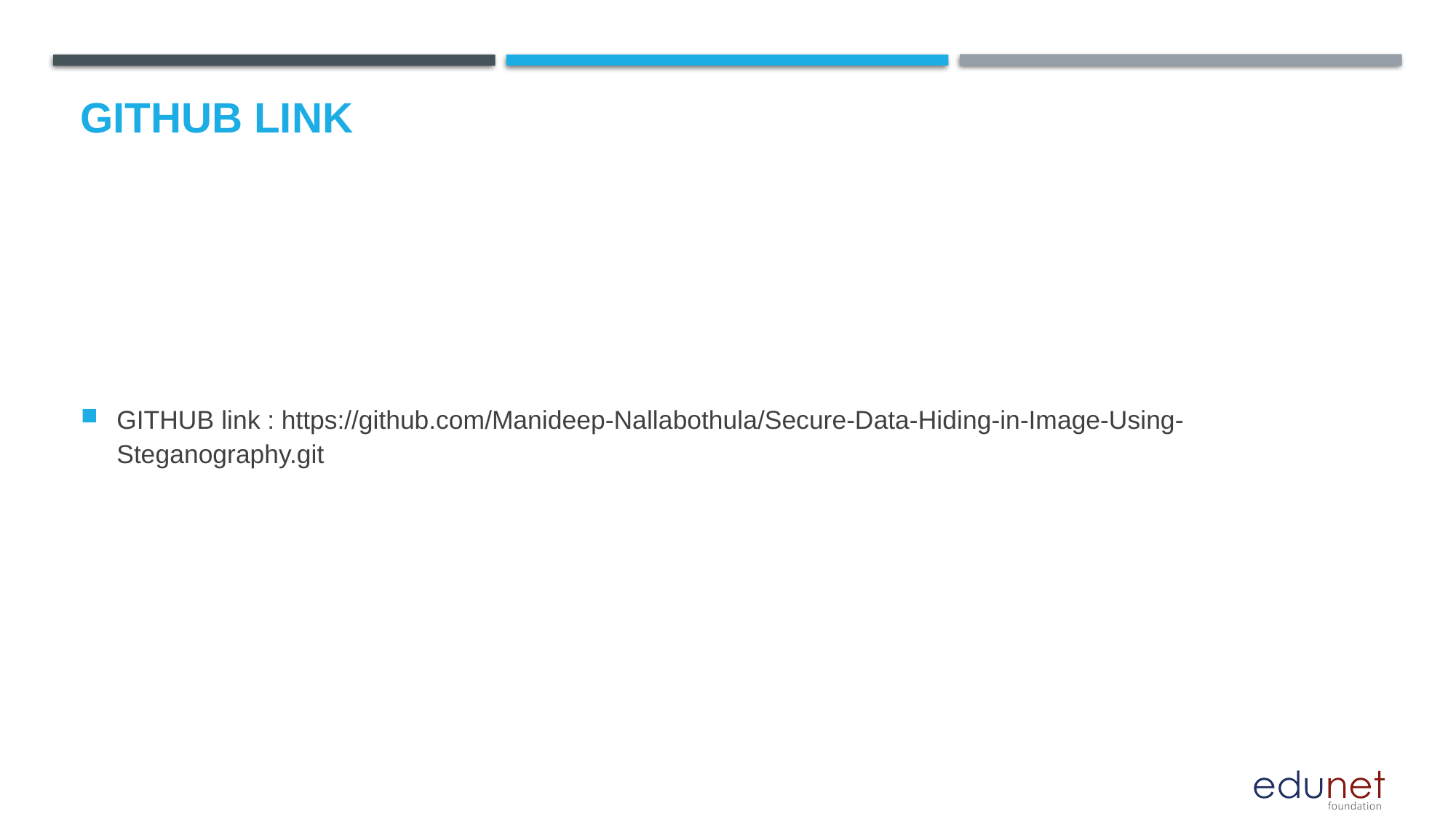

# GitHub Link
GITHUB link : https://github.com/Manideep-Nallabothula/Secure-Data-Hiding-in-Image-Using-Steganography.git